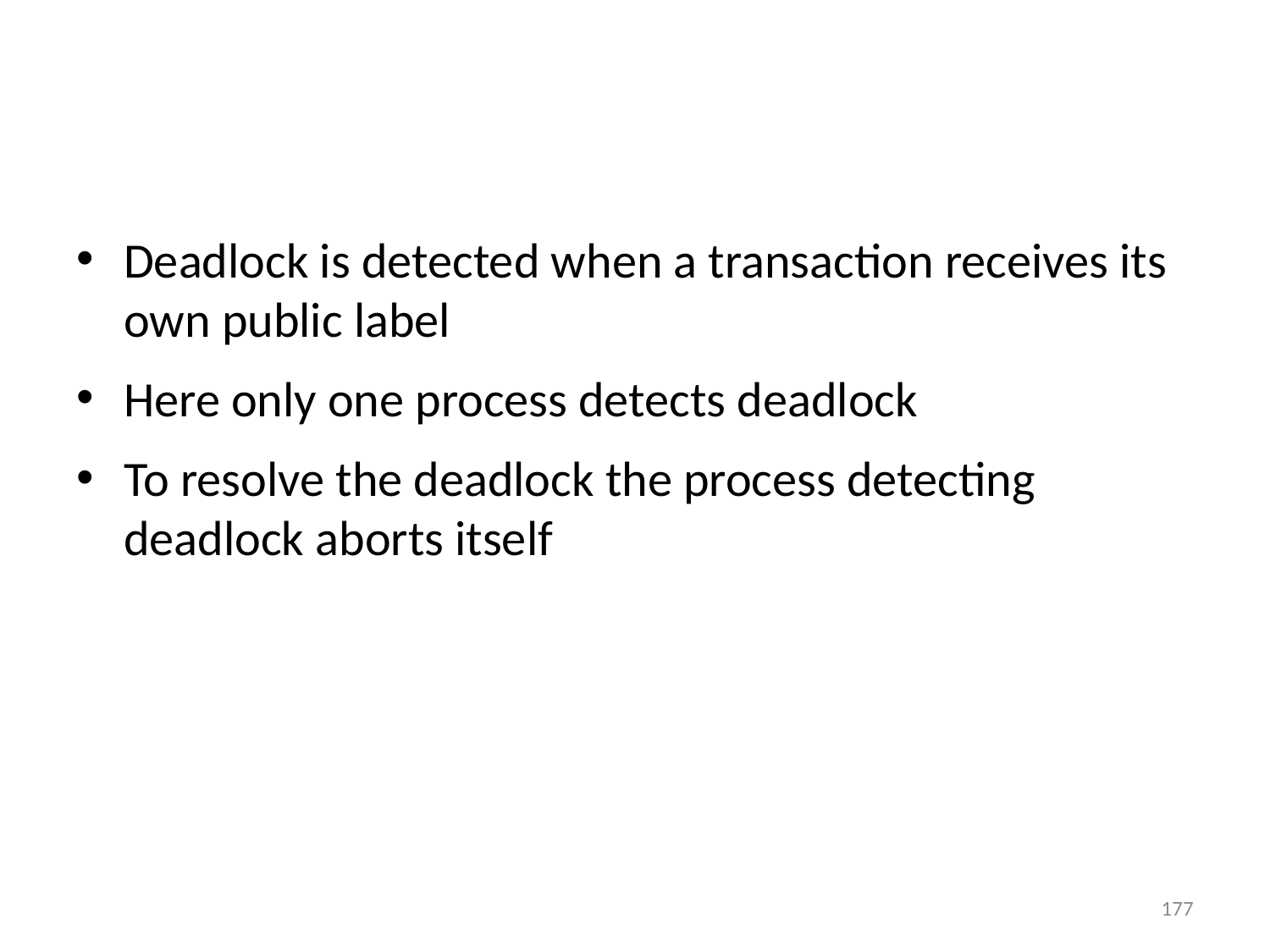

#
Deadlock is detected when a transaction receives its own public label
Here only one process detects deadlock
To resolve the deadlock the process detecting deadlock aborts itself
177